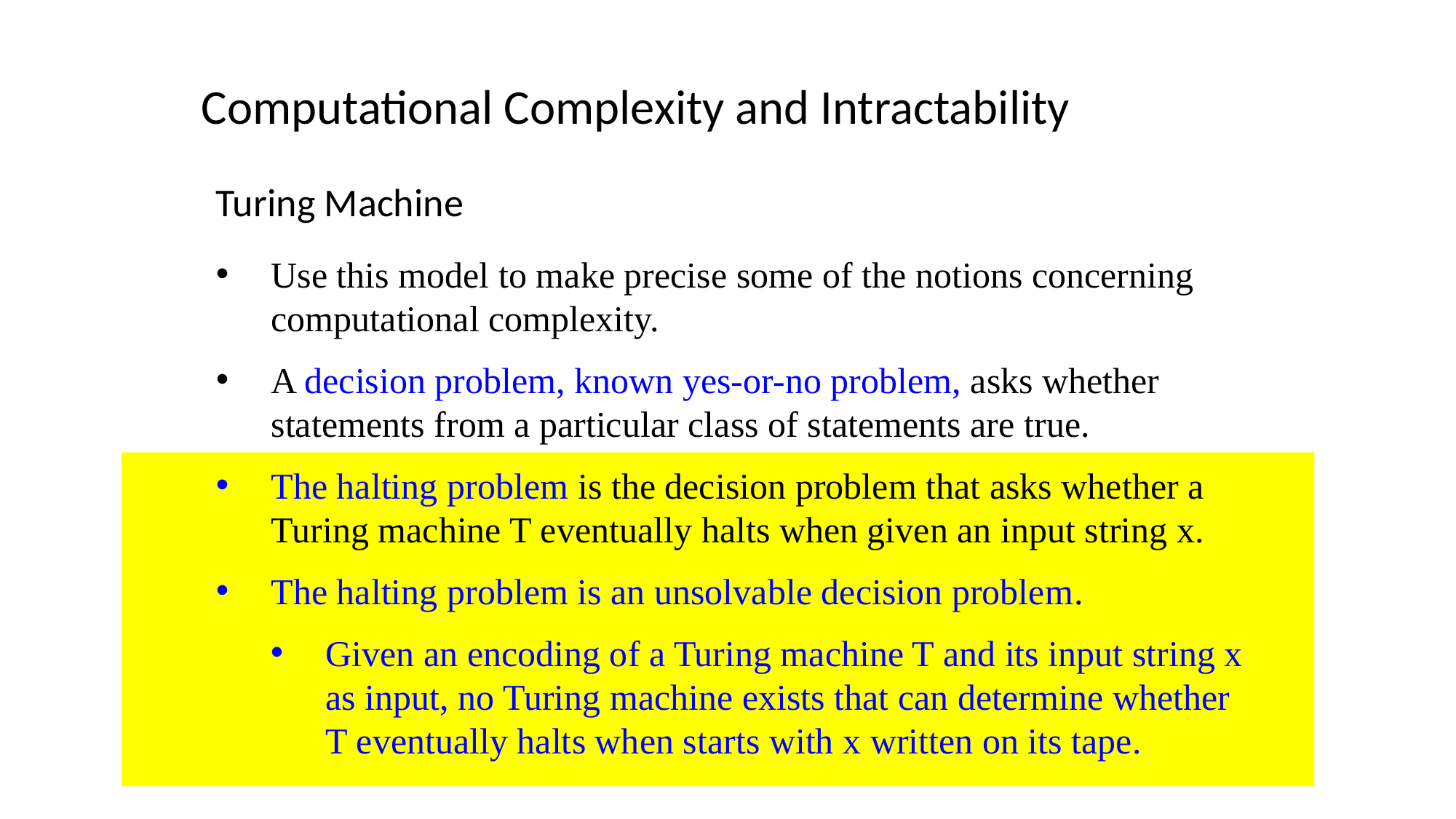

Computational Complexity and Intractability
Turing Machine
Use this model to make precise some of the notions concerning computational complexity.
A decision problem, known yes-or-no problem, asks whether statements from a particular class of statements are true.
The halting problem is the decision problem that asks whether a Turing machine T eventually halts when given an input string x.
The halting problem is an unsolvable decision problem.
Given an encoding of a Turing machine T and its input string x as input, no Turing machine exists that can determine whether T eventually halts when starts with x written on its tape.